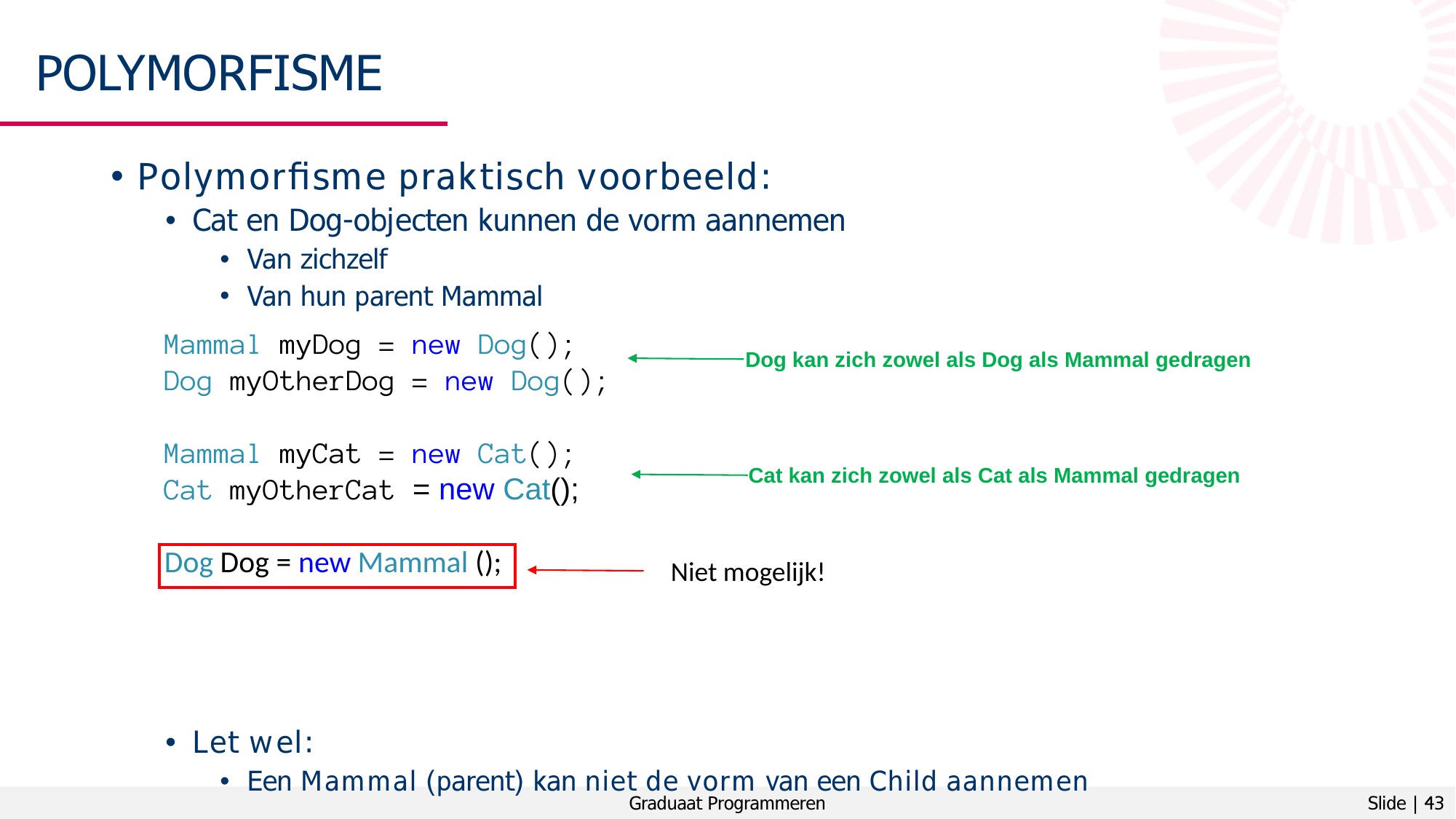

# Polymorfisme
Polymorfisme praktisch voorbeeld:
Cat en Dog-objecten kunnen de vorm aannemen
Van zichzelf
Van hun parent Mammal

Let wel:
Een Mammal (parent) kan niet de vorm van een Child aannemen

Mammal myDog = new Dog();
Dog myOtherDog = new Dog();

Mammal myCat = new Cat();
Cat myOtherCat = new Cat();

Dog Dog = new Mammal ();

Dog kan zich zowel als Dog als Mammal gedragen
Cat kan zich zowel als Cat als Mammal gedragen

Niet mogelijk!